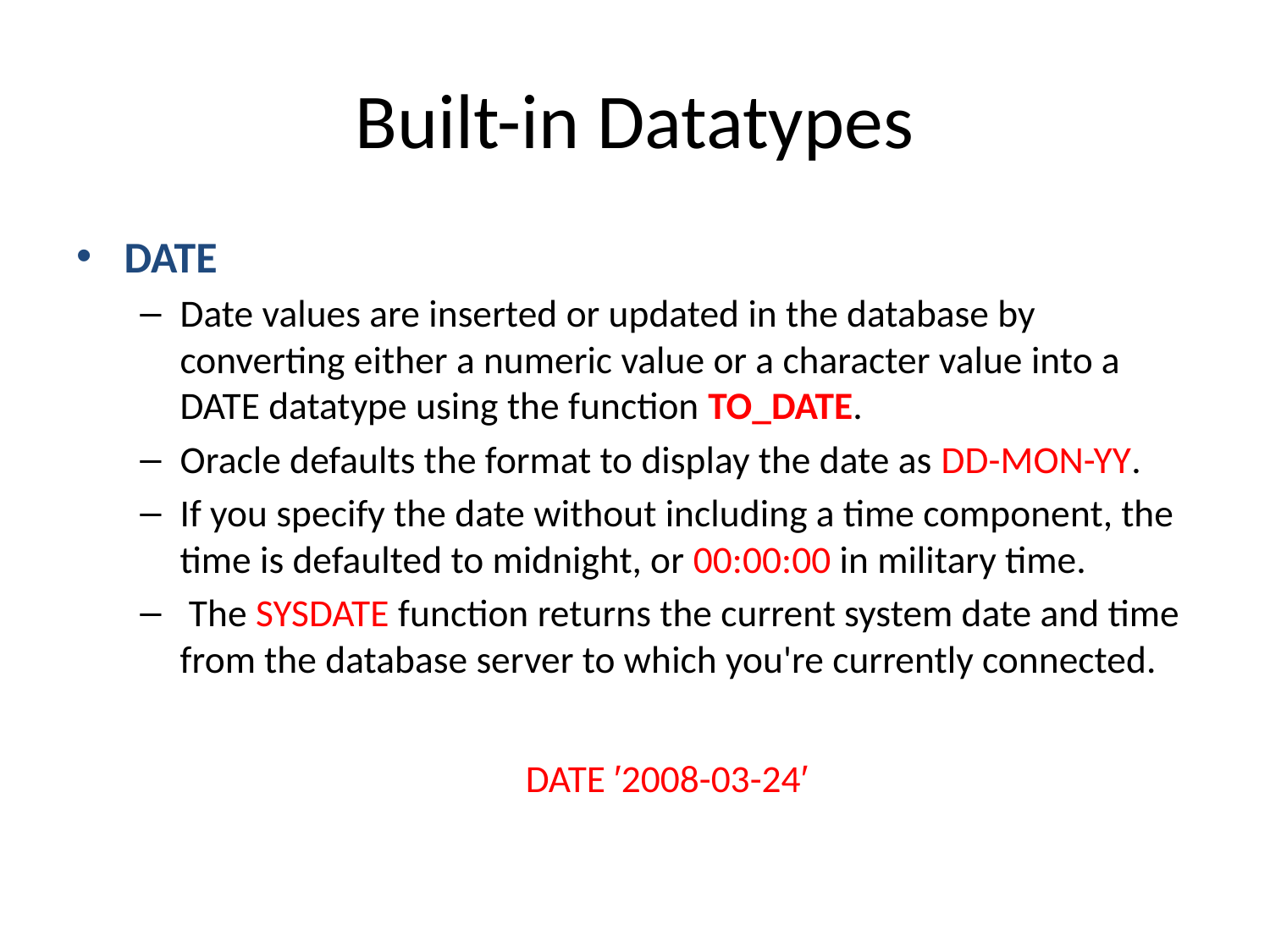

# Built-in Datatypes
DATE
Date values are inserted or updated in the database by converting either a numeric value or a character value into a DATE datatype using the function TO_DATE.
Oracle defaults the format to display the date as DD-MON-YY.
If you specify the date without including a time component, the time is defaulted to midnight, or 00:00:00 in military time.
 The SYSDATE function returns the current system date and time from the database server to which you're currently connected.

DATE ′2008-03-24′